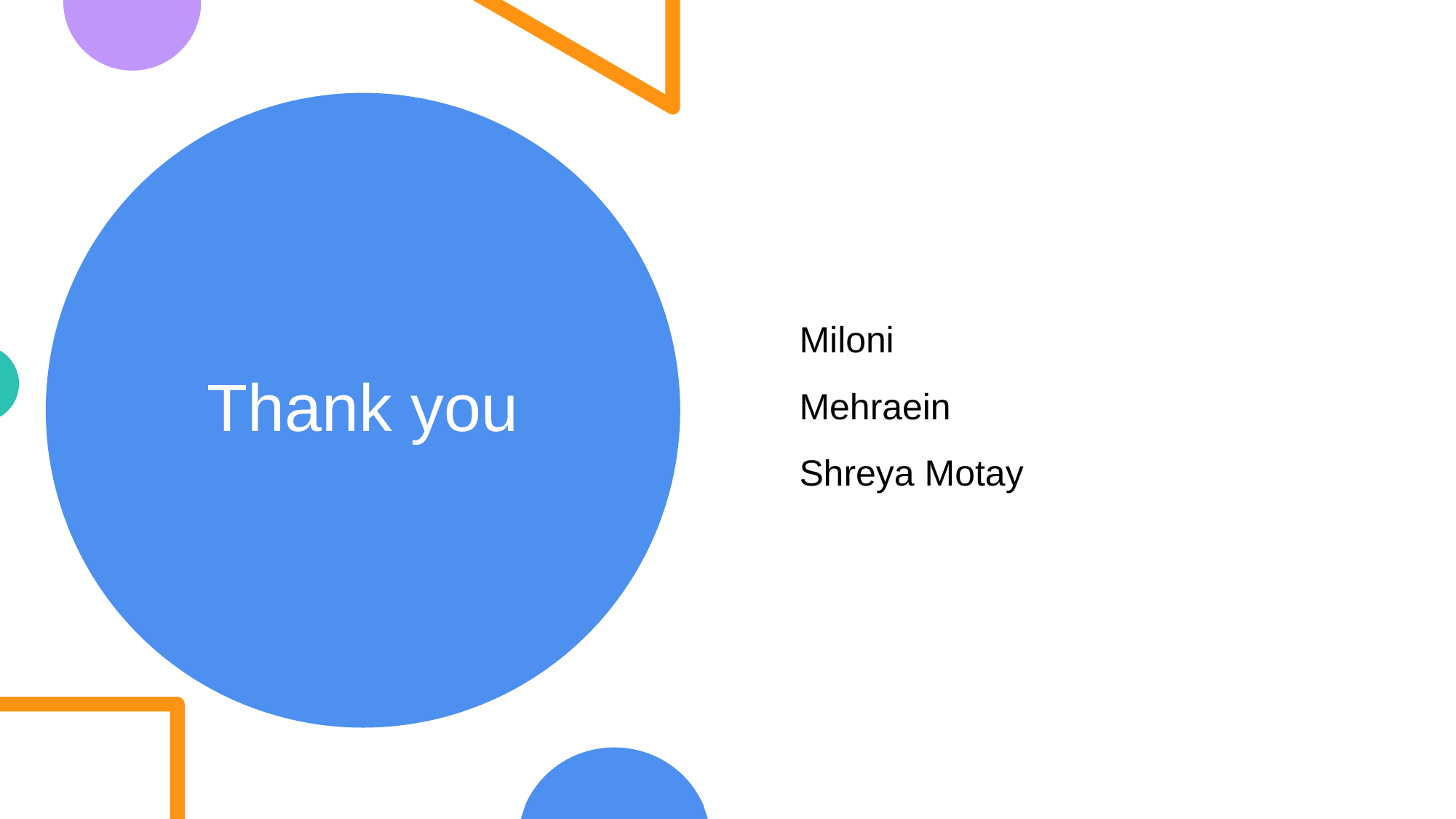

Miloni
Mehraein
Shreya Motay
# Thank you